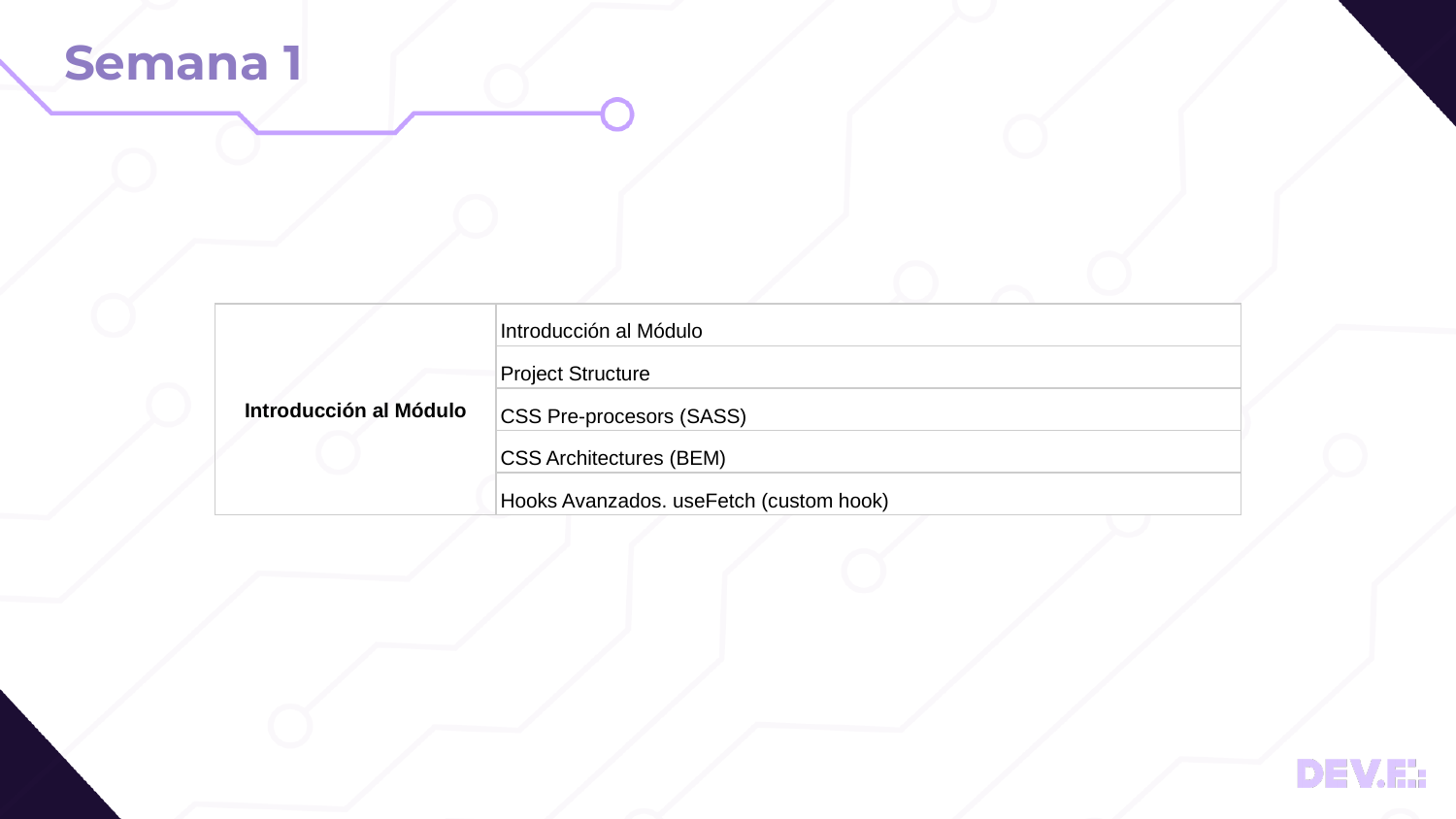

# Semana 1

| Introducción al Módulo | Introducción al Módulo |
| --- | --- |
|  | Project Structure |
|  | CSS Pre-procesors (SASS) |
|  | CSS Architectures (BEM) |
|  | Hooks Avanzados. useFetch (custom hook) |